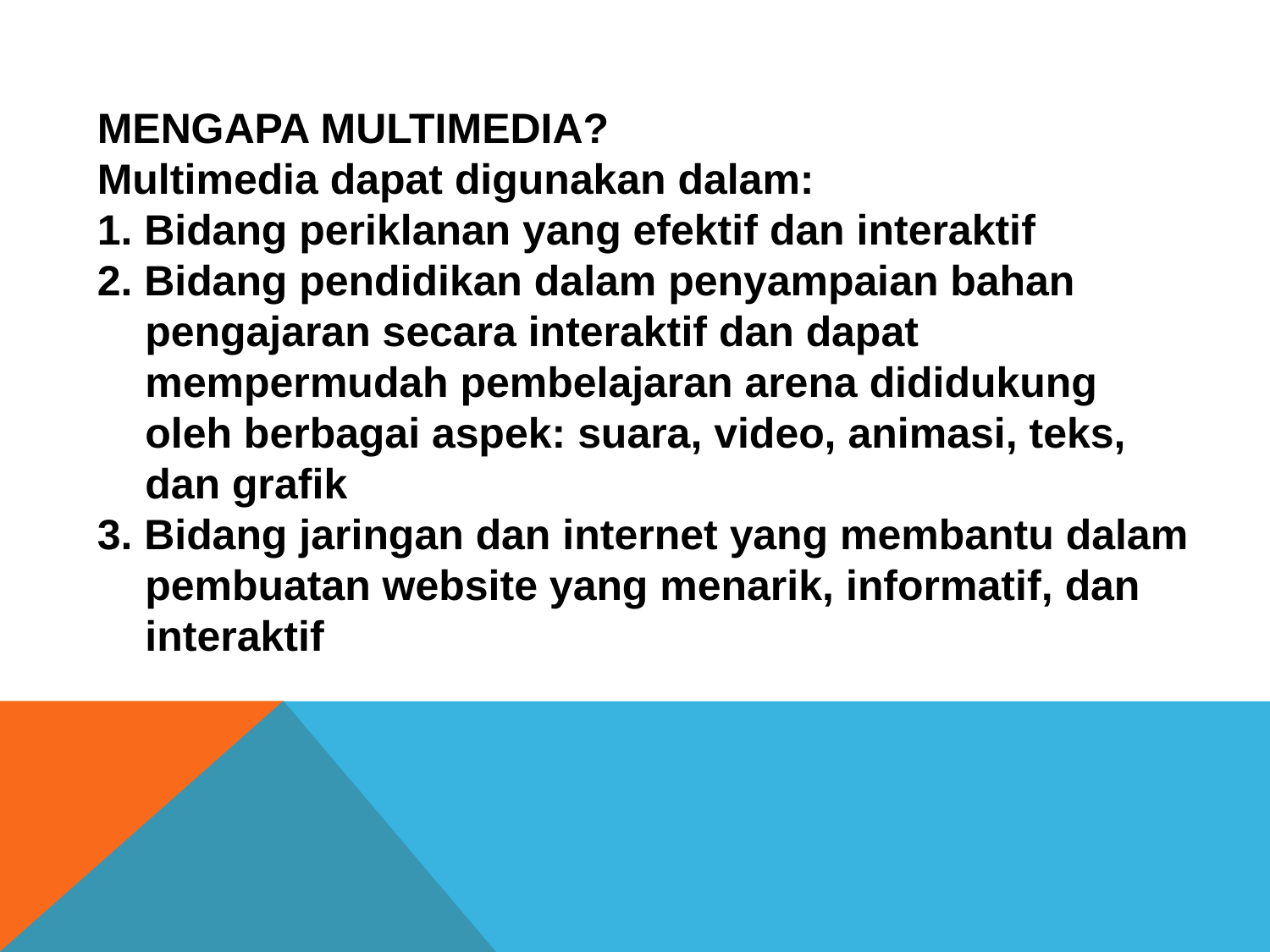

MENGAPA MULTIMEDIA?
Multimedia dapat digunakan dalam:
1. Bidang periklanan yang efektif dan interaktif
2. Bidang pendidikan dalam penyampaian bahan pengajaran secara interaktif dan dapat mempermudah pembelajaran arena dididukung  oleh berbagai aspek: suara, video, animasi, teks, dan grafik
3. Bidang jaringan dan internet yang membantu dalam pembuatan website yang menarik, informatif, dan interaktif